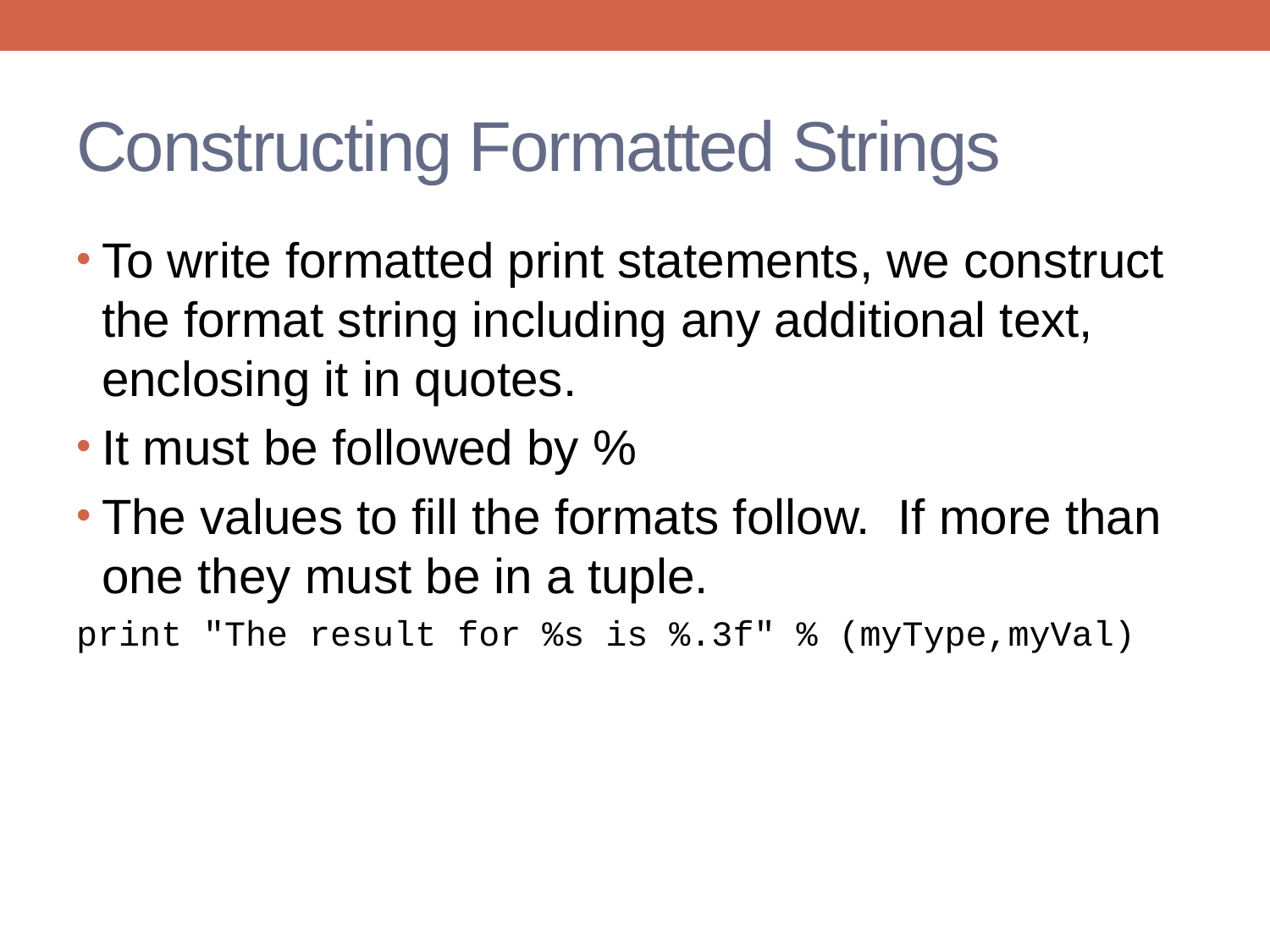

# Constructing Formatted Strings
To write formatted print statements, we construct the format string including any additional text, enclosing it in quotes.
It must be followed by %
The values to fill the formats follow.  If more than one they must be in a tuple.
print "The result for %s is %.3f" % (myType,myVal)